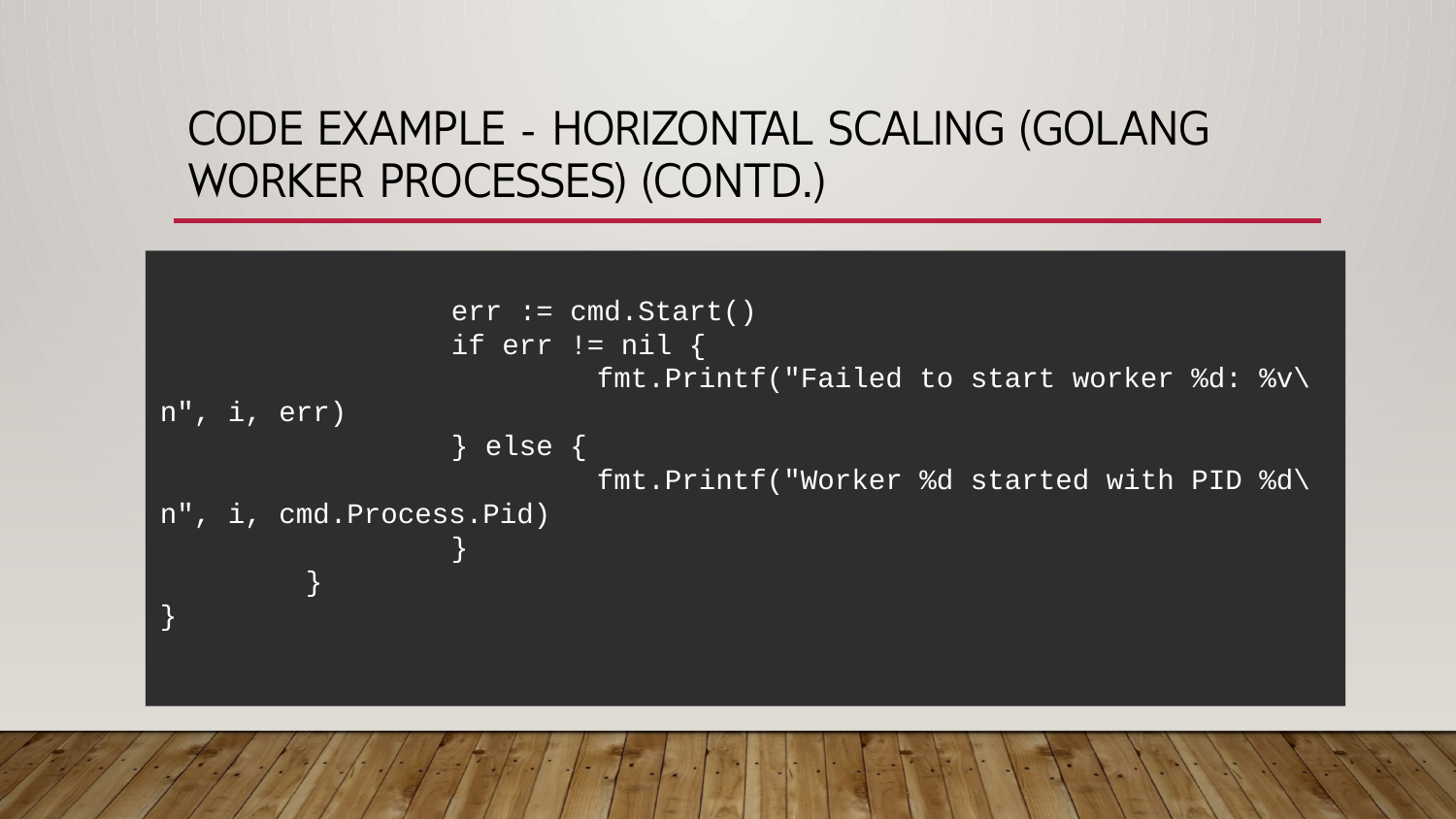

# Code Example - Horizontal Scaling (Golang worker processes) (contd.)
		err := cmd.Start()
		if err != nil {
			fmt.Printf("Failed to start worker %d: %v\n", i, err)
		} else {
			fmt.Printf("Worker %d started with PID %d\n", i, cmd.Process.Pid)
		}
	}
}